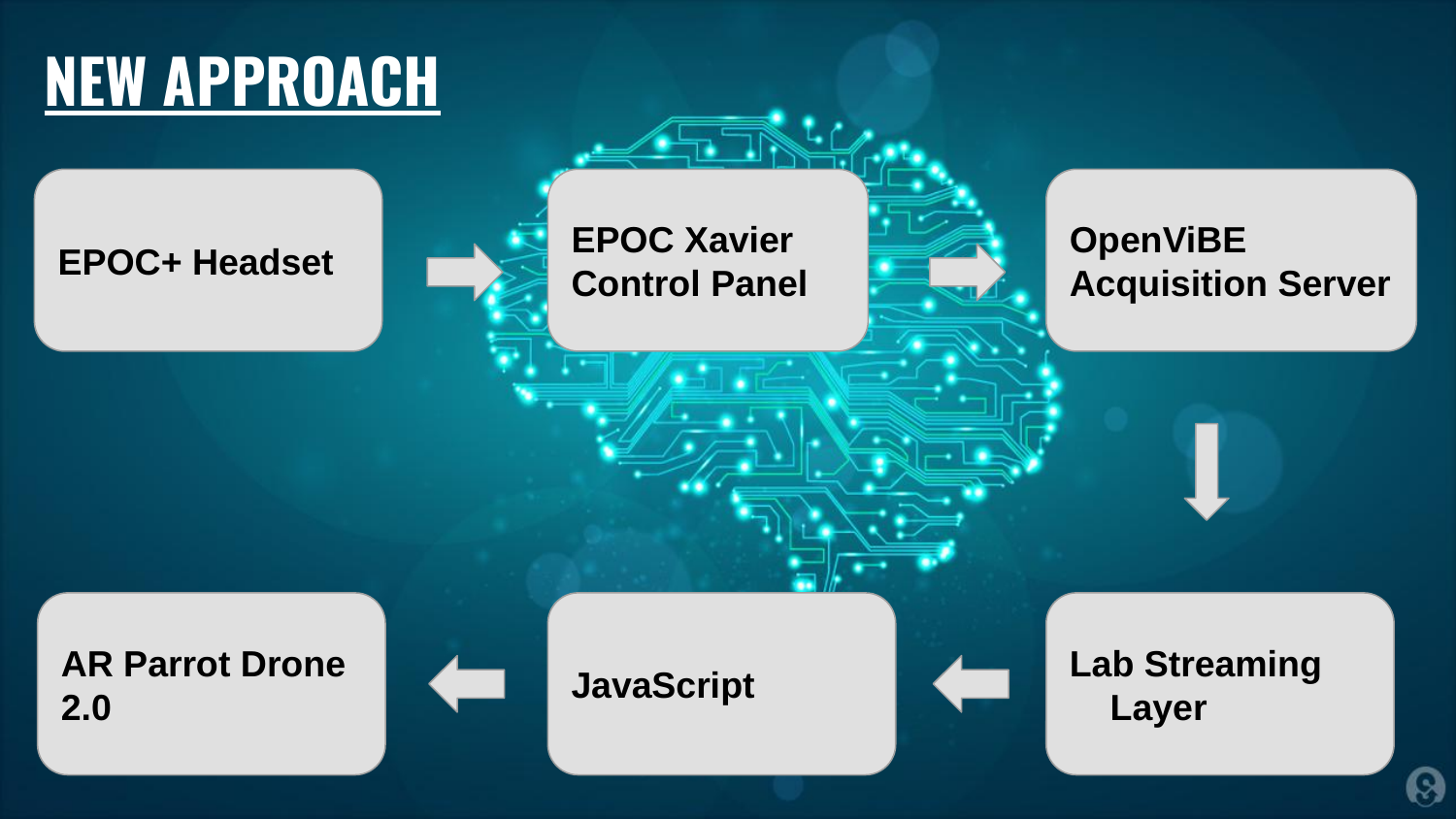

# NEW APPROACH
EPOC+ Headset
EPOC Xavier Control Panel
OpenViBE Acquisition Server

AR Parrot Drone 2.0
JavaScript
Lab Streaming         Layer